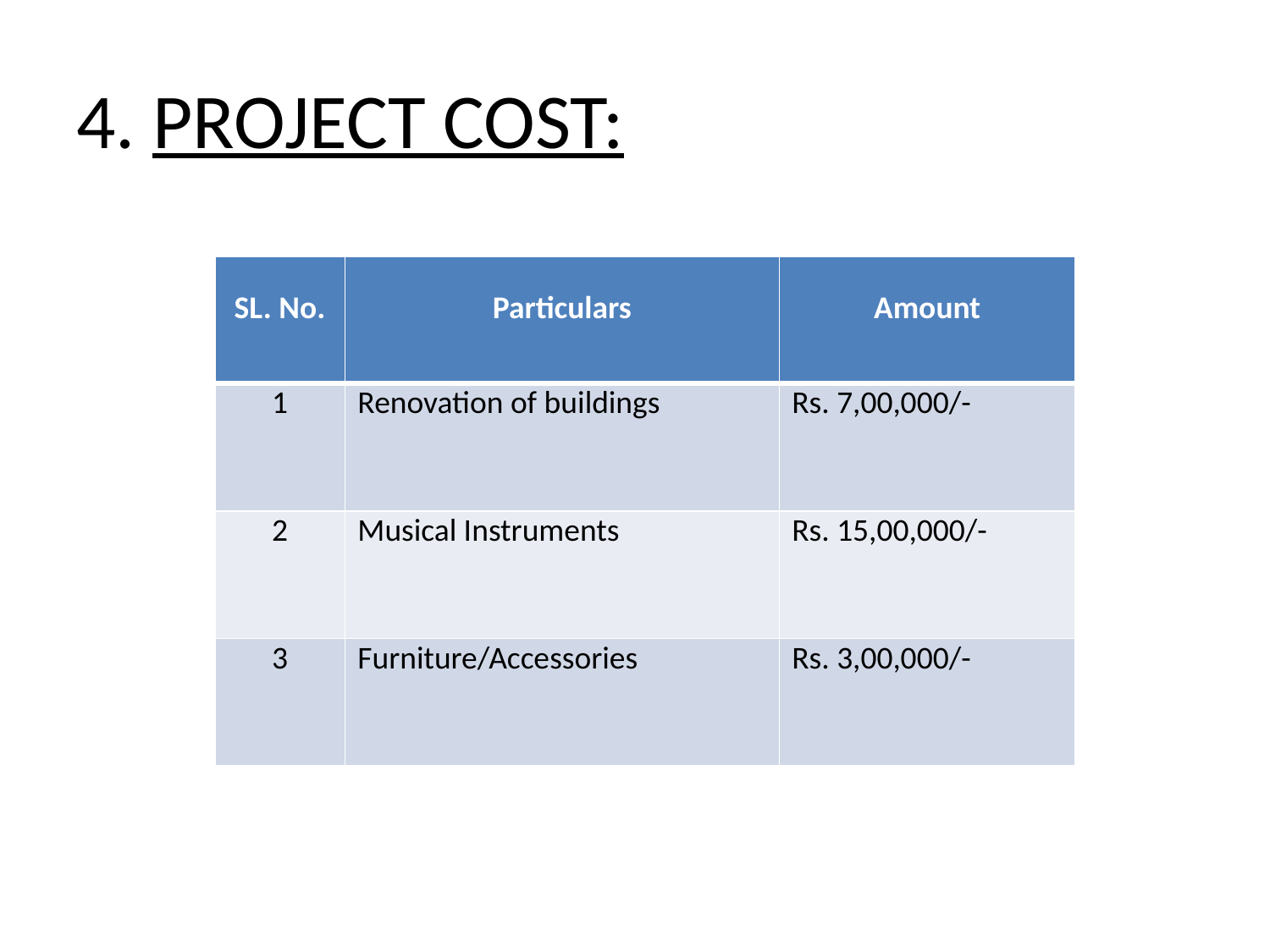

# 4. PROJECT COST:

| SL. No. | Particulars | Amount |
| --- | --- | --- |
| 1 | Renovation of buildings | Rs. 7,00,000/- |
| 2 | Musical Instruments | Rs. 15,00,000/- |
| 3 | Furniture/Accessories | Rs. 3,00,000/- |